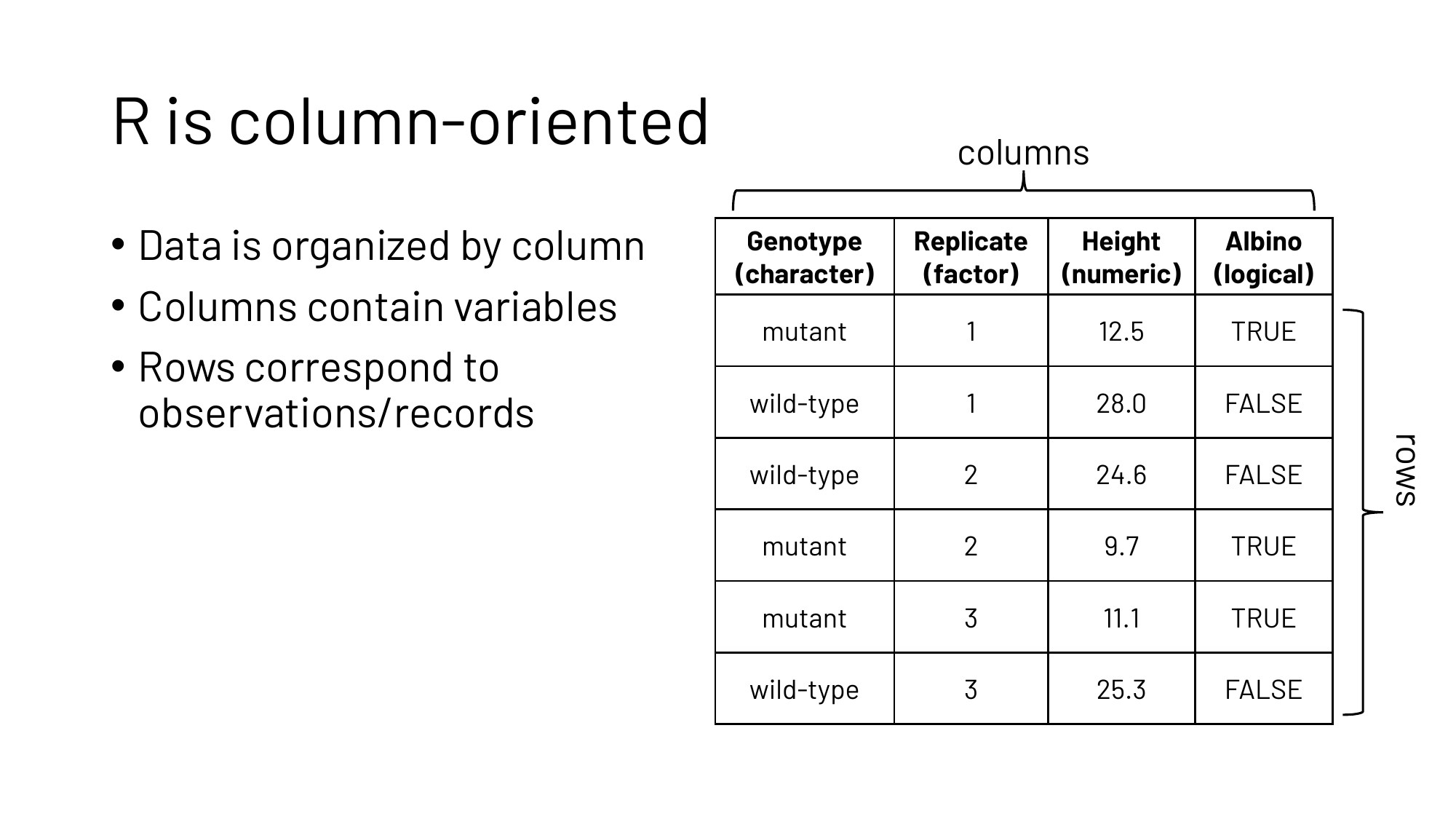

# R is column-oriented
columns
Data is organized by column
Columns contain variables
Rows correspond to observations/records
| Genotype (character) | Replicate (factor) | Height (numeric) | Albino (logical) |
| --- | --- | --- | --- |
| mutant | 1 | 12.5 | TRUE |
| wild-type | 1 | 28.0 | FALSE |
| wild-type | 2 | 24.6 | FALSE |
| mutant | 2 | 9.7 | TRUE |
| mutant | 3 | 11.1 | TRUE |
| wild-type | 3 | 25.3 | FALSE |

rows